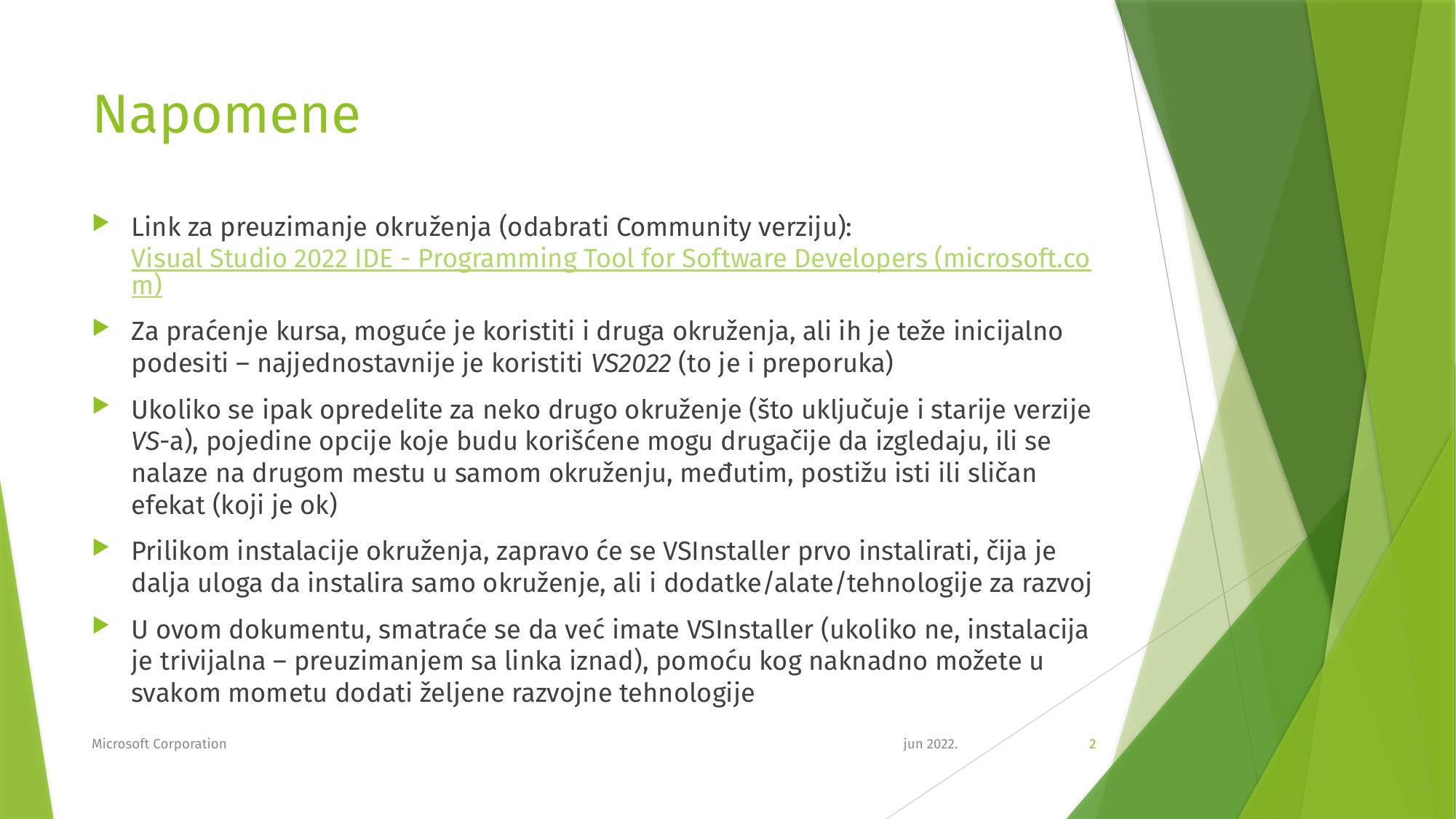

# Napomene
Link za preuzimanje okruženja (odabrati Community verziju): Visual Studio 2022 IDE - Programming Tool for Software Developers (microsoft.com)
Za praćenje kursa, moguće je koristiti i druga okruženja, ali ih je teže inicijalno podesiti – najjednostavnije je koristiti VS2022 (to je i preporuka)
Ukoliko se ipak opredelite za neko drugo okruženje (što uključuje i starije verzije VS-a), pojedine opcije koje budu korišćene mogu drugačije da izgledaju, ili se nalaze na drugom mestu u samom okruženju, međutim, postižu isti ili sličan efekat (koji je ok)
Prilikom instalacije okruženja, zapravo će se VSInstaller prvo instalirati, čija je dalja uloga da instalira samo okruženje, ali i dodatke/alate/tehnologije za razvoj
U ovom dokumentu, smatraće se da već imate VSInstaller (ukoliko ne, instalacija je trivijalna – preuzimanjem sa linka iznad), pomoću kog naknadno možete u svakom mometu dodati željene razvojne tehnologije
Microsoft Corporation
jun 2022.
2